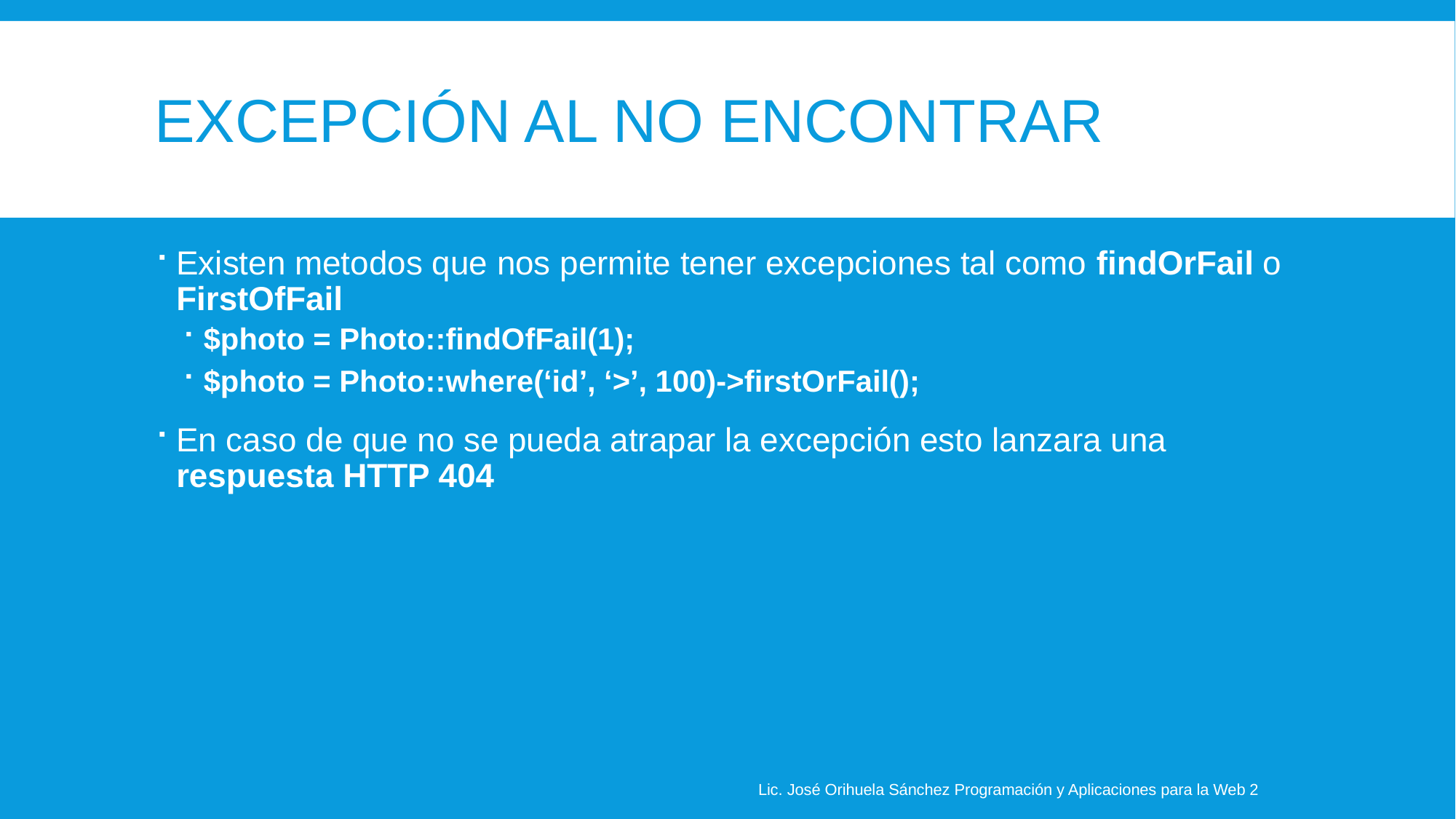

# Excepción al no encontrar
Existen metodos que nos permite tener excepciones tal como findOrFail o FirstOfFail
$photo = Photo::findOfFail(1);
$photo = Photo::where(‘id’, ‘>’, 100)->firstOrFail();
En caso de que no se pueda atrapar la excepción esto lanzara una respuesta HTTP 404
Lic. José Orihuela Sánchez Programación y Aplicaciones para la Web 2